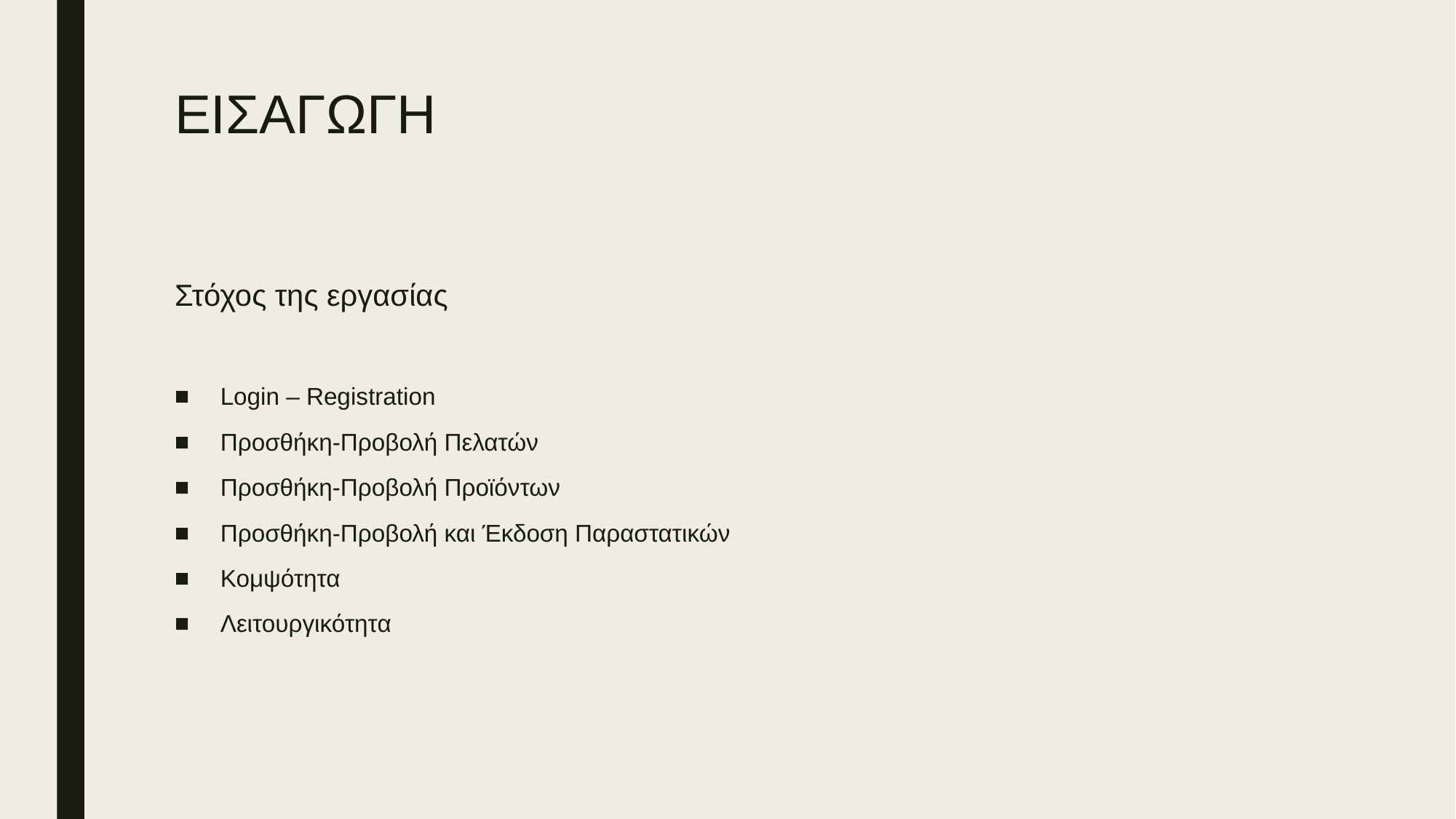

# ΕΙΣΑΓΩΓΗ
Στόχος της εργασίας

Login – Registration
Προσθήκη-Προβολή Πελατών
Προσθήκη-Προβολή Προϊόντων
Προσθήκη-Προβολή και Έκδοση Παραστατικών
Κομψότητα
Λειτουργικότητα